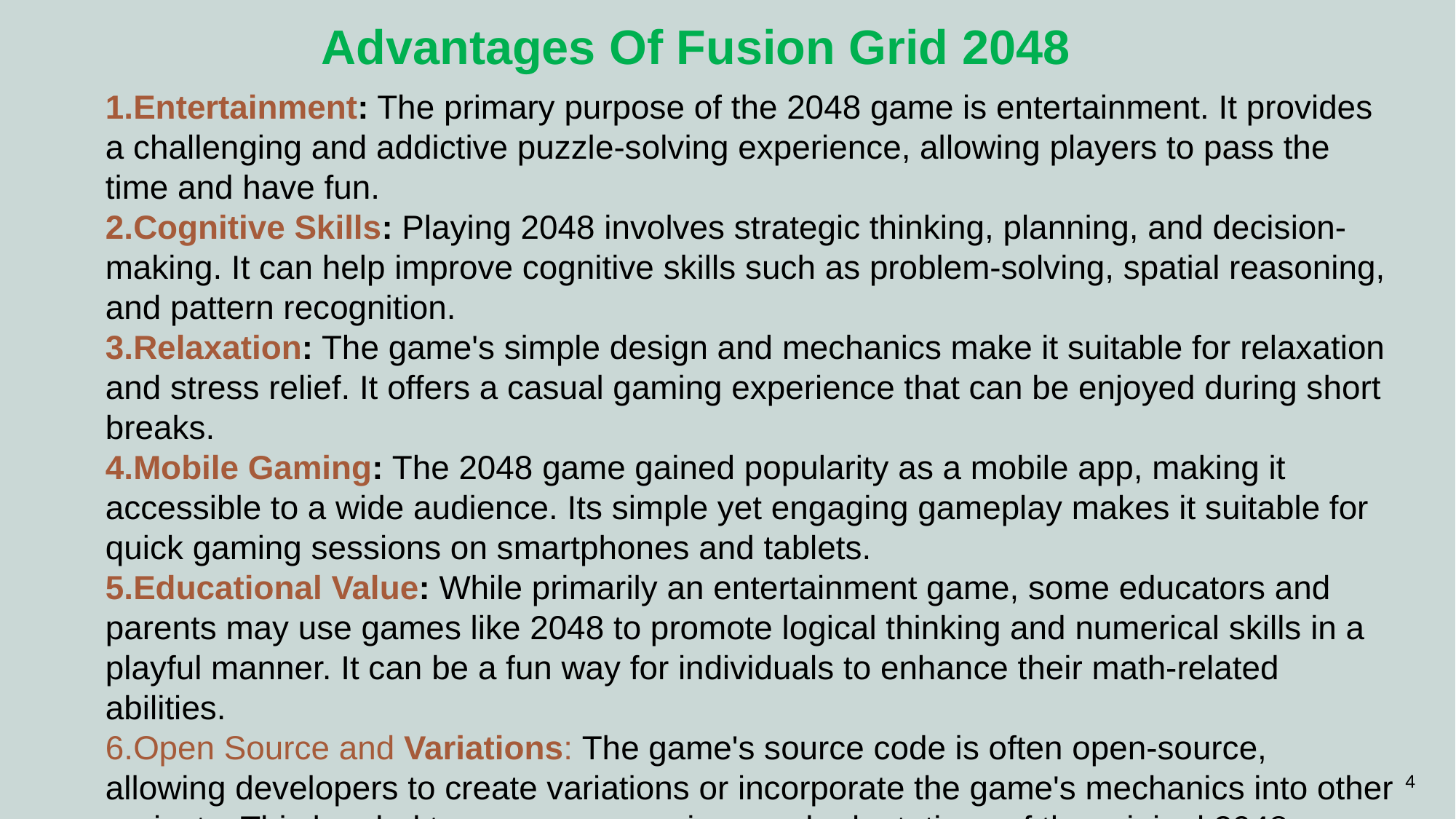

Advantages Of Fusion Grid 2048
Entertainment: The primary purpose of the 2048 game is entertainment. It provides a challenging and addictive puzzle-solving experience, allowing players to pass the time and have fun.
Cognitive Skills: Playing 2048 involves strategic thinking, planning, and decision-making. It can help improve cognitive skills such as problem-solving, spatial reasoning, and pattern recognition.
Relaxation: The game's simple design and mechanics make it suitable for relaxation and stress relief. It offers a casual gaming experience that can be enjoyed during short breaks.
Mobile Gaming: The 2048 game gained popularity as a mobile app, making it accessible to a wide audience. Its simple yet engaging gameplay makes it suitable for quick gaming sessions on smartphones and tablets.
Educational Value: While primarily an entertainment game, some educators and parents may use games like 2048 to promote logical thinking and numerical skills in a playful manner. It can be a fun way for individuals to enhance their math-related abilities.
Open Source and Variations: The game's source code is often open-source, allowing developers to create variations or incorporate the game's mechanics into other projects. This has led to numerous versions and adaptations of the original 2048 game.
4